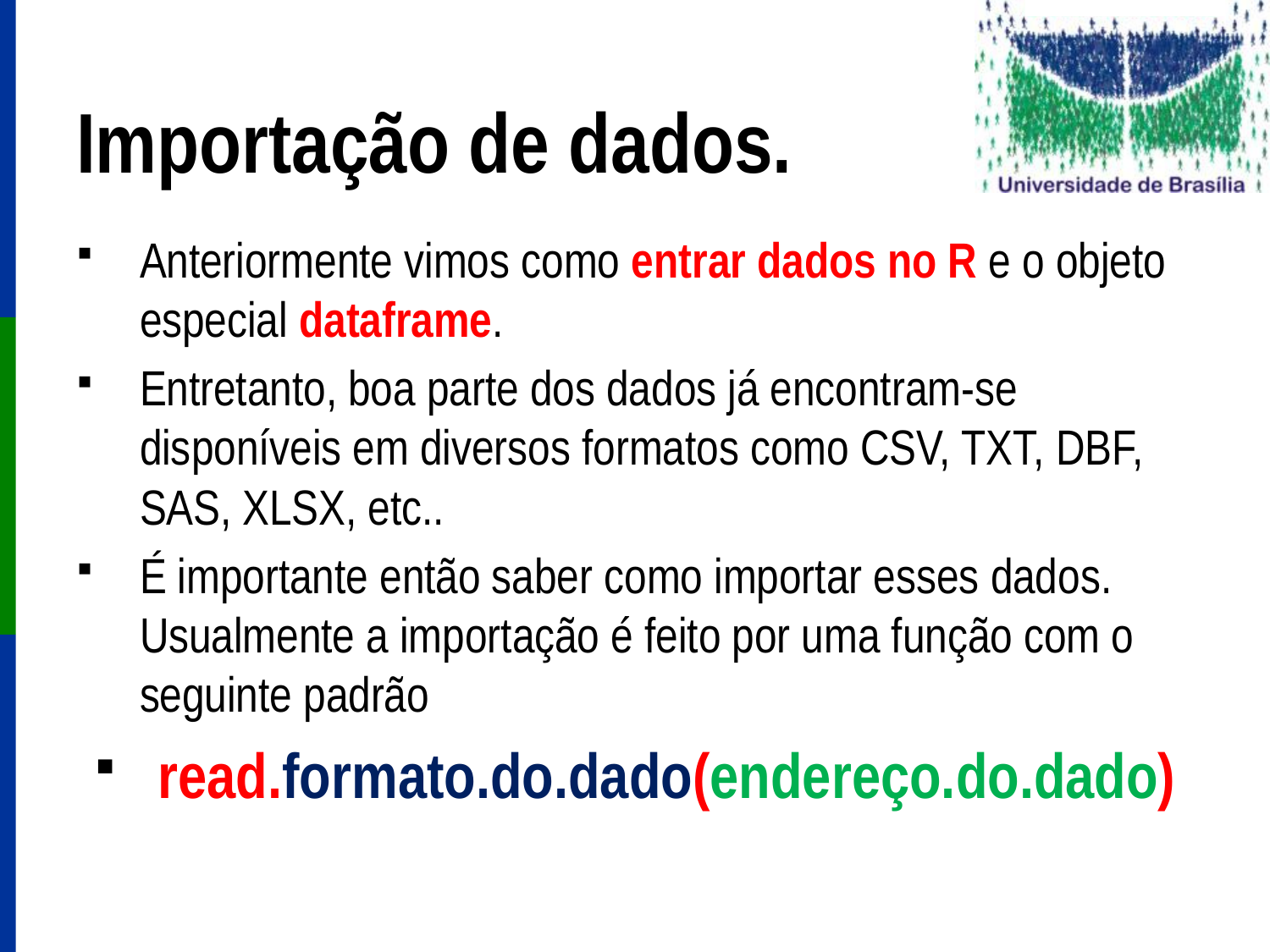

# Importação de dados.
Anteriormente vimos como entrar dados no R e o objeto especial dataframe.
Entretanto, boa parte dos dados já encontram-se disponíveis em diversos formatos como CSV, TXT, DBF, SAS, XLSX, etc..
É importante então saber como importar esses dados. Usualmente a importação é feito por uma função com o seguinte padrão
read.formato.do.dado(endereço.do.dado)